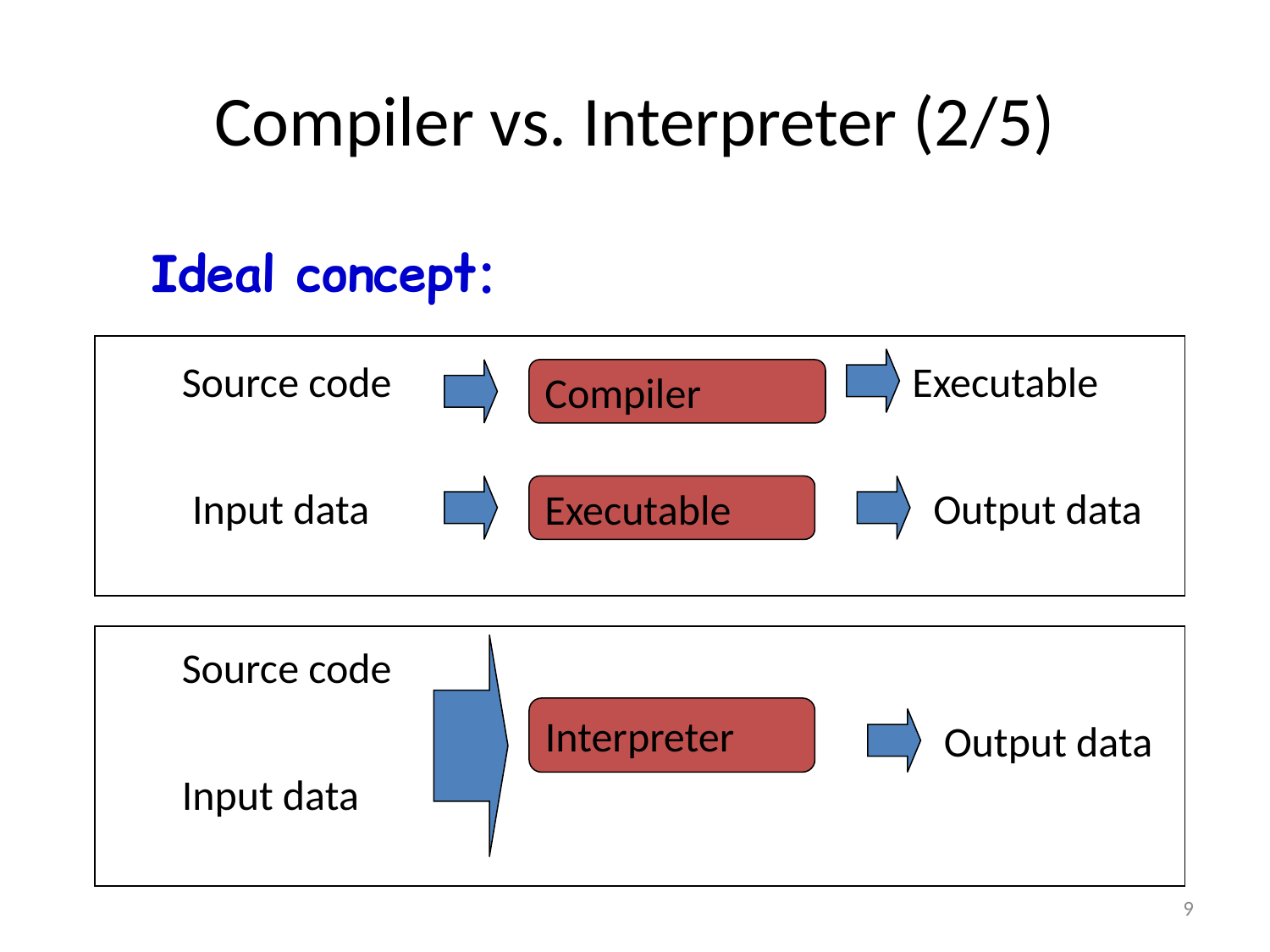

# Compiler vs. Interpreter (2/5)
Ideal concept:

Source code

Compiler

Input data

Executable

Source code

Interpreter

Input data
Executable
Output data
Output data
9